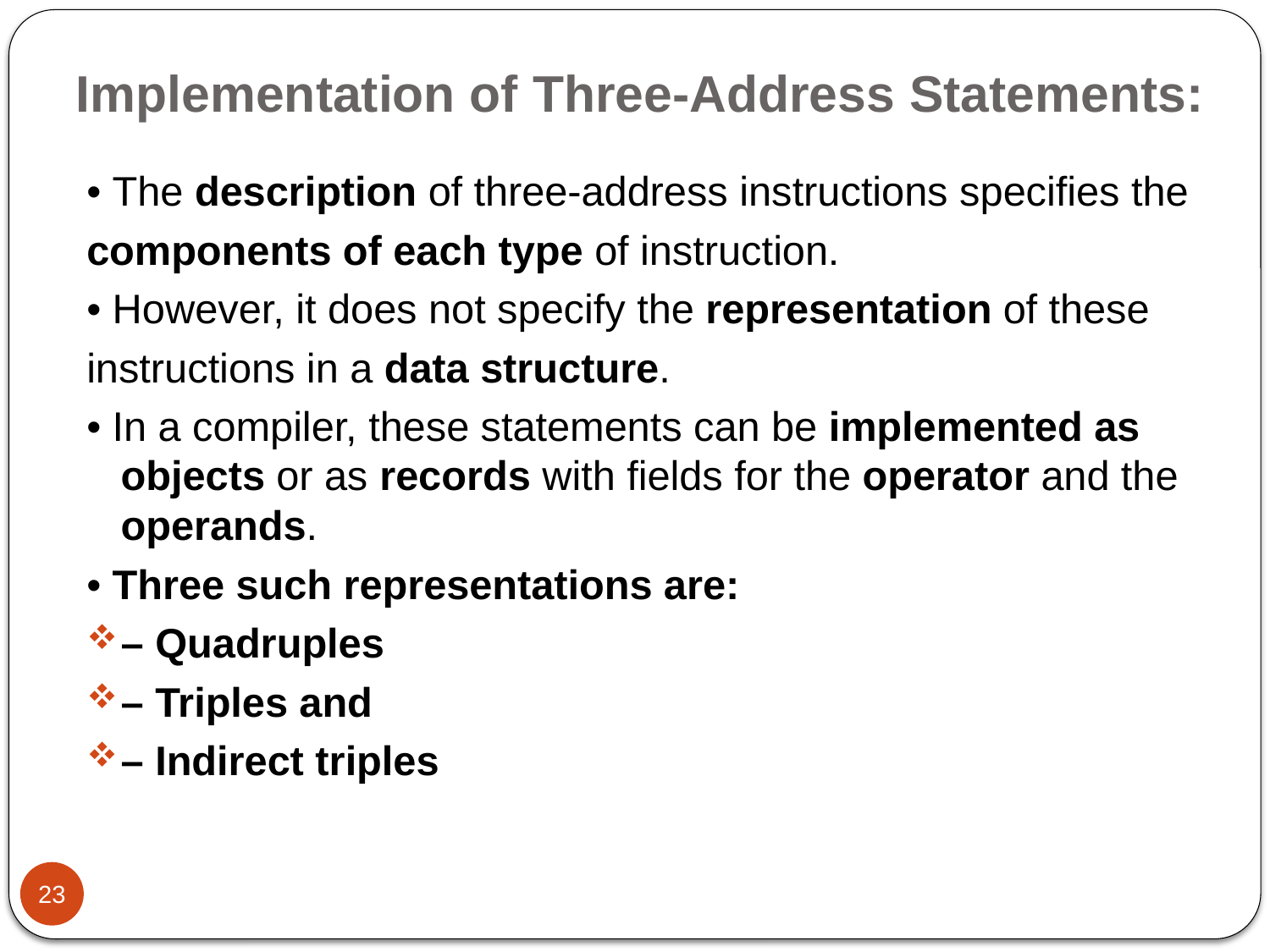

# Implementation of Three-Address Statements:
• The description of three-address instructions specifies the
components of each type of instruction.
• However, it does not specify the representation of these
instructions in a data structure.
• In a compiler, these statements can be implemented as objects or as records with fields for the operator and the operands.
• Three such representations are:
– Quadruples
– Triples and
– Indirect triples
23